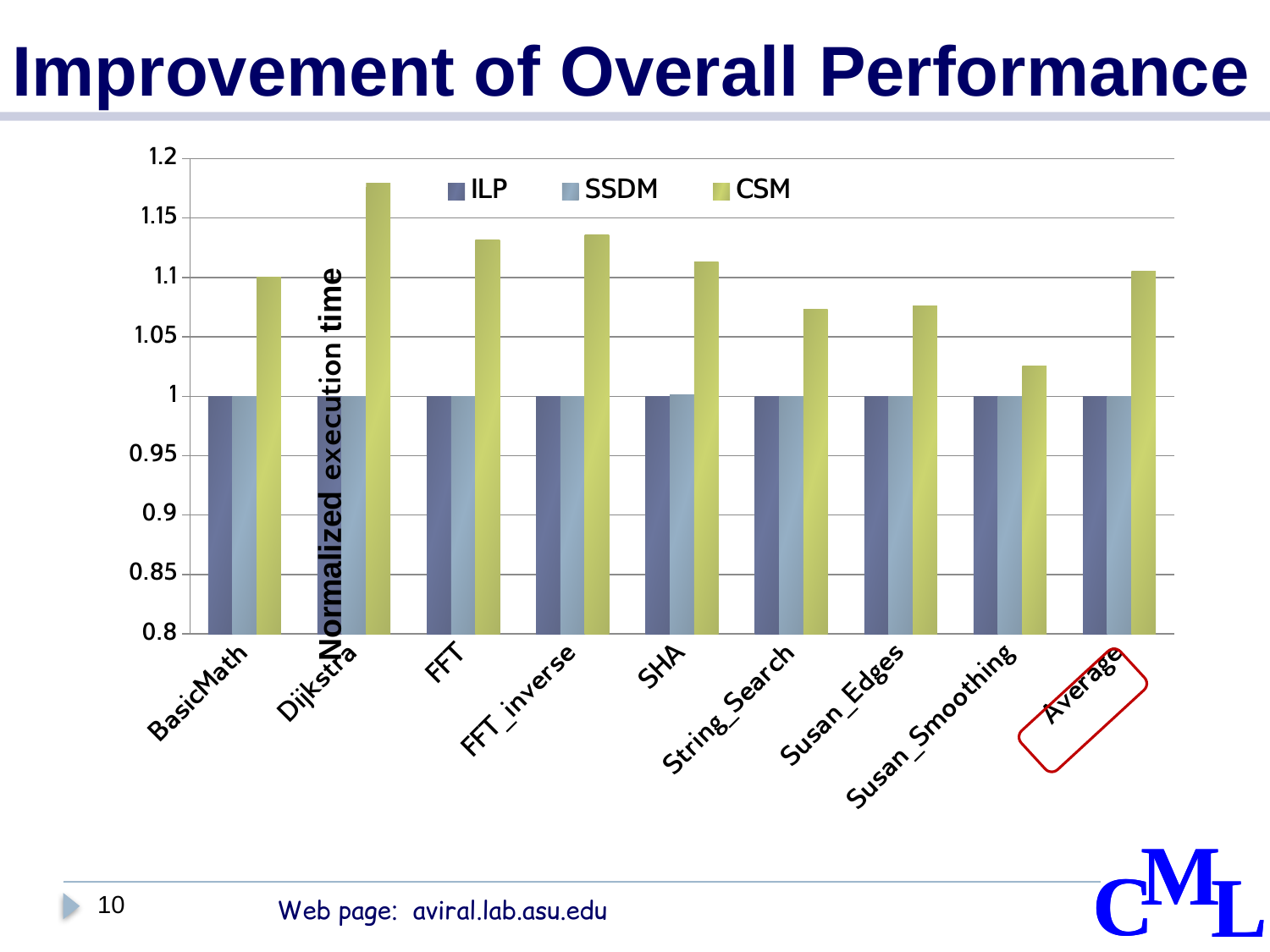

# Improvement of Overall Performance

### Chart

| Category | ILP | SSDM | CSM |
|---|---|---|---|
| BasicMath | 1.0 | 1.0 | 1.099961067169727 |
| Dijkstra | 1.0 | 1.0 | 1.179104803835015 |
| FFT | 1.0 | 1.0 | 1.131899273832442 |
| FFT_inverse | 1.0 | 1.0 | 1.135778749348578 |
| SHA | 1.0 | 1.001116277505483 | 1.113433655031632 |
| String_Search | 1.0 | 1.0 | 1.07298769870627 |
| Susan_Edges | 1.0 | 1.0 | 1.076321048930818 |
| Susan_Smoothing | 1.0 | 1.0 | 1.025583959681675 |
| Average | 1.0 | 1.000000545193723 | 1.10531818107181 |
10